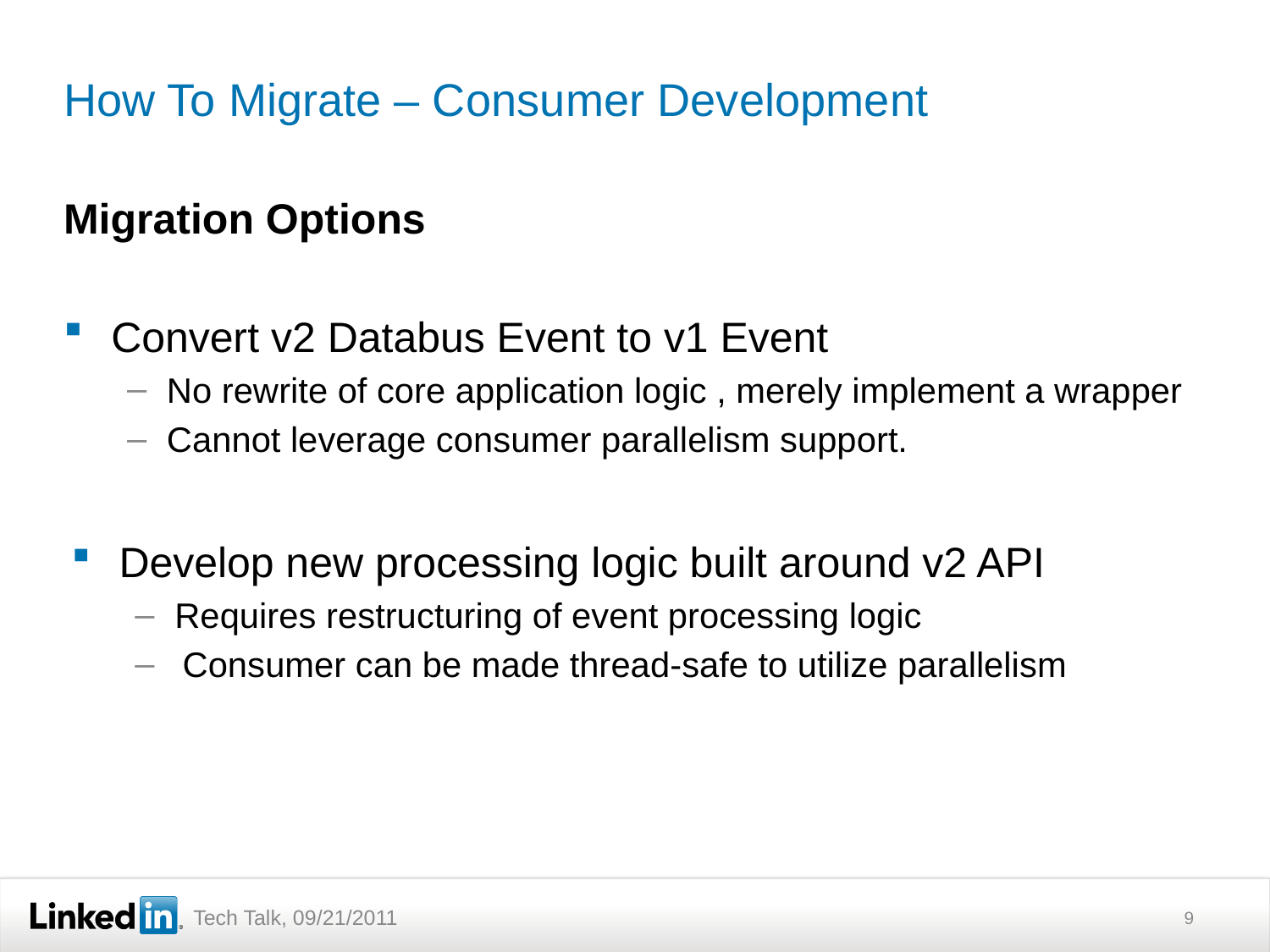

# How To Migrate – Consumer Development
Migration Options

Convert v2 Databus Event to v1 Event
No rewrite of core application logic , merely implement a wrapper
Cannot leverage consumer parallelism support.

Develop new processing logic built around v2 API
Requires restructuring of event processing logic
Consumer can be made thread-safe to utilize parallelism

9